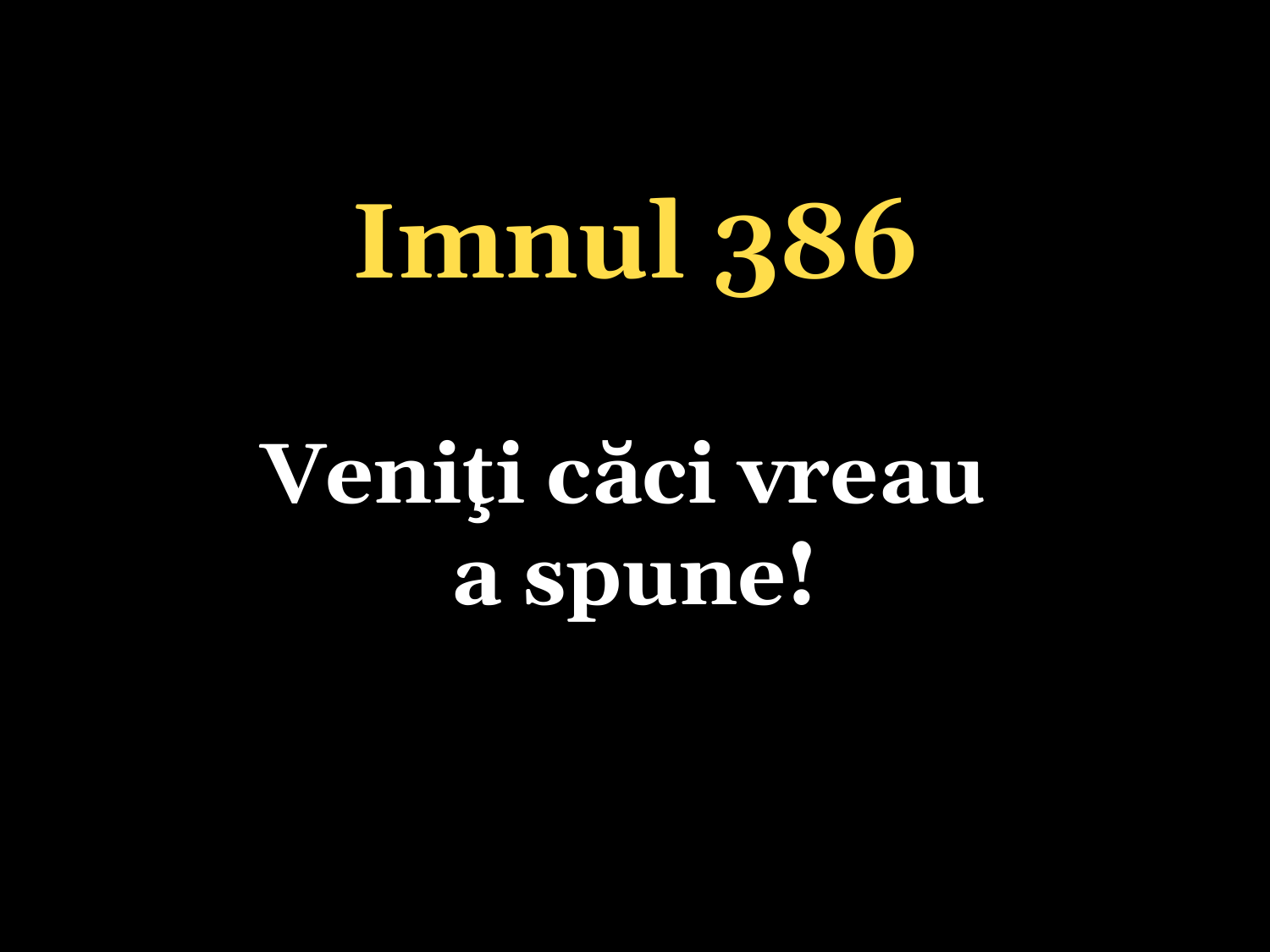

Imnul 386
Veniţi căci vreau
a spune!
131/920